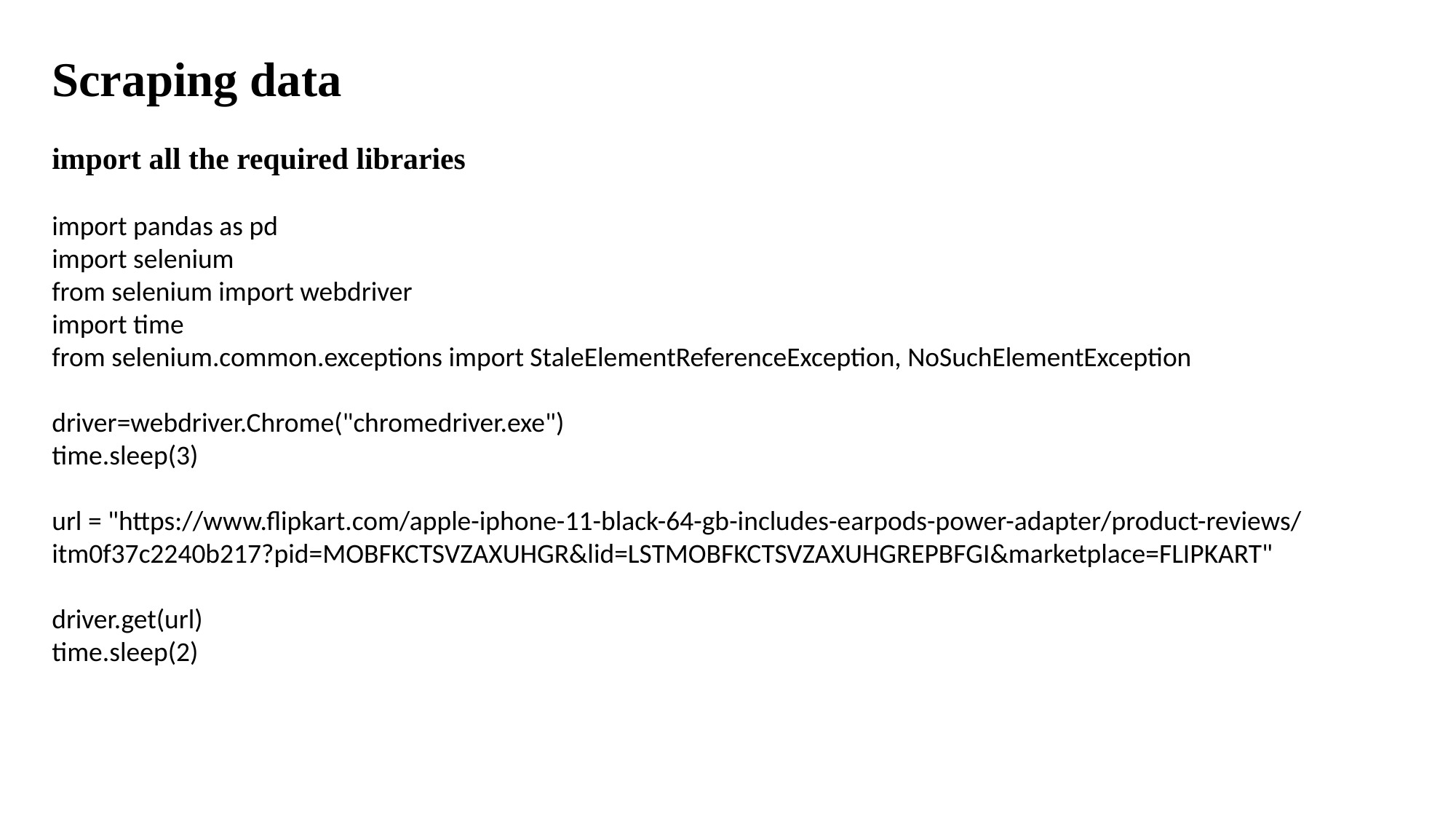

Scraping data

import all the required libraries

import pandas as pd
import selenium
from selenium import webdriver
import time
from selenium.common.exceptions import StaleElementReferenceException, NoSuchElementException

driver=webdriver.Chrome("chromedriver.exe")
time.sleep(3)

url = "https://www.flipkart.com/apple-iphone-11-black-64-gb-includes-earpods-power-adapter/product-reviews/itm0f37c2240b217?pid=MOBFKCTSVZAXUHGR&lid=LSTMOBFKCTSVZAXUHGREPBFGI&marketplace=FLIPKART"

driver.get(url)
time.sleep(2)